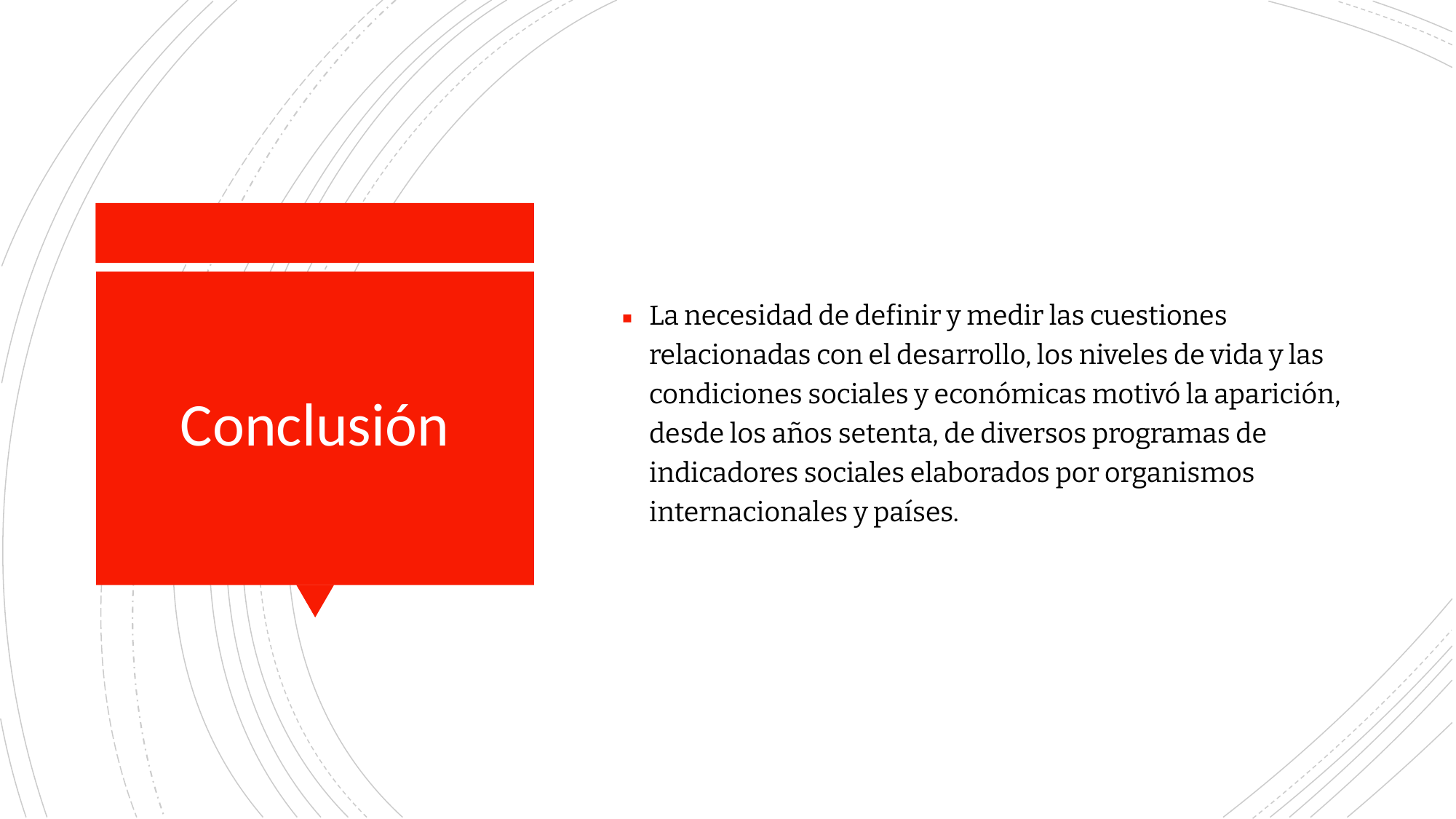

La necesidad de definir y medir las cuestiones relacionadas con el desarrollo, los niveles de vida y las condiciones sociales y económicas motivó la aparición, desde los años setenta, de diversos programas de indicadores sociales elaborados por organismos internacionales y países.
# Conclusión